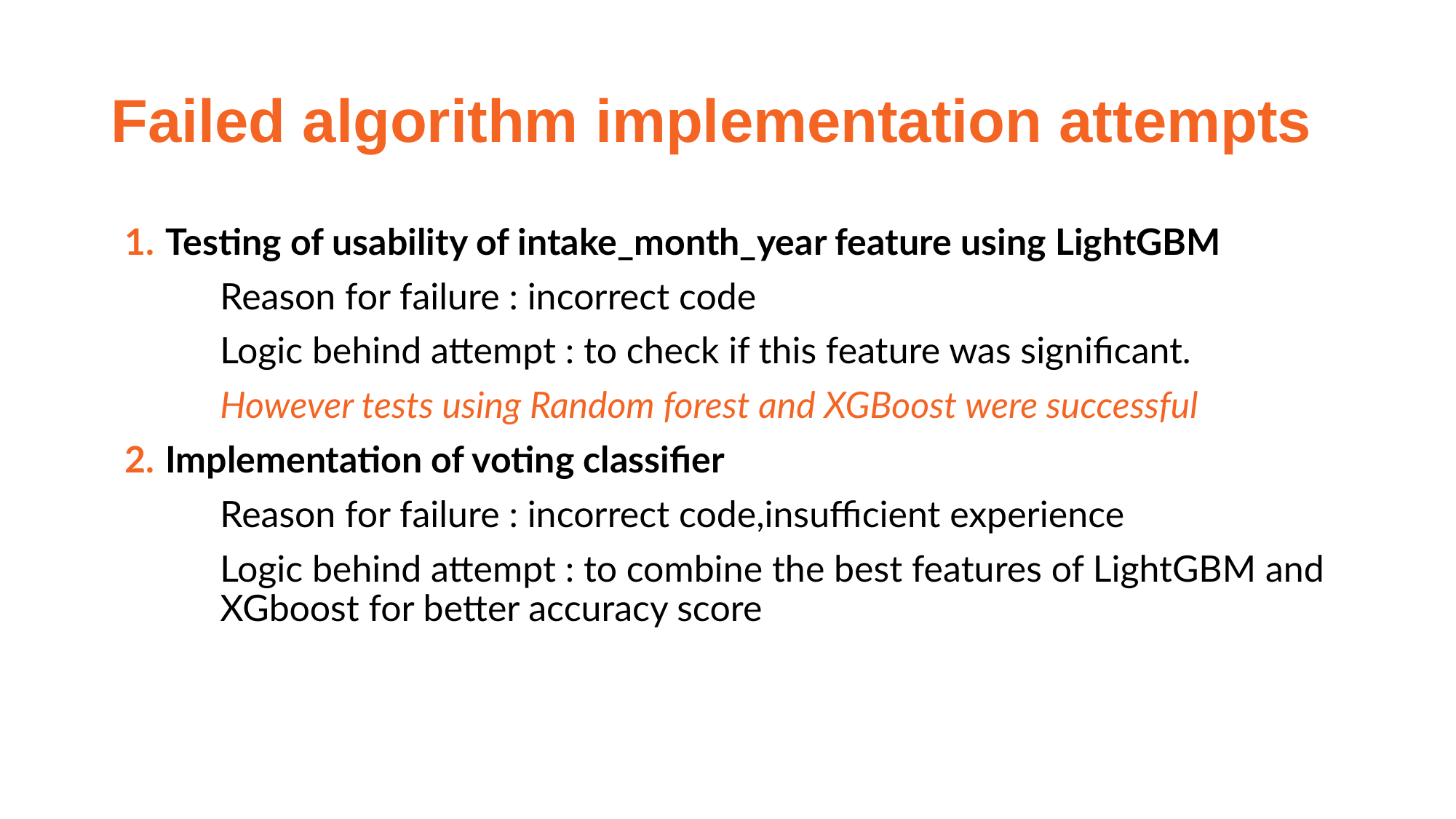

# Failed algorithm implementation attempts
Testing of usability of intake_month_year feature using LightGBM
Reason for failure : incorrect code
Logic behind attempt : to check if this feature was significant.
However tests using Random forest and XGBoost were successful
Implementation of voting classifier
Reason for failure : incorrect code,insufficient experience
Logic behind attempt : to combine the best features of LightGBM and XGboost for better accuracy score